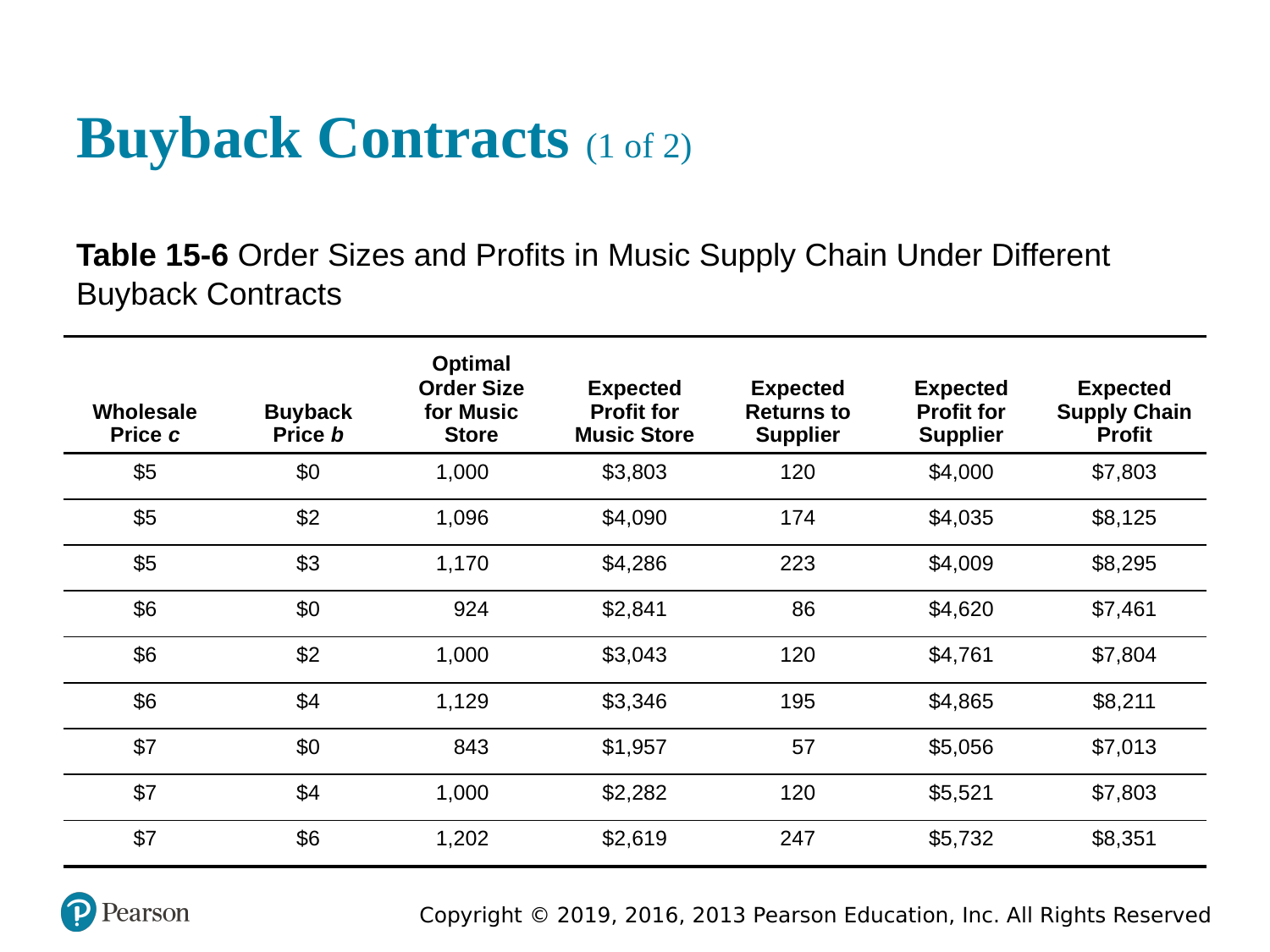

# Buyback Contracts (1 of 2)
Table 15-6 Order Sizes and Profits in Music Supply Chain Under Different Buyback Contracts
| Wholesale Price c | Buyback Price b | Optimal Order Size for Music Store | Expected Profit for Music Store | Expected Returns to Supplier | Expected Profit for Supplier | Expected Supply Chain Profit |
| --- | --- | --- | --- | --- | --- | --- |
| $5 | $0 | 1,000 | $3,803 | 120 | $4,000 | $7,803 |
| $5 | $2 | 1,096 | $4,090 | 174 | $4,035 | $8,125 |
| $5 | $3 | 1,170 | $4,286 | 223 | $4,009 | $8,295 |
| $6 | $0 | 924 | $2,841 | 86 | $4,620 | $7,461 |
| $6 | $2 | 1,000 | $3,043 | 120 | $4,761 | $7,804 |
| $6 | $4 | 1,129 | $3,346 | 195 | $4,865 | $8,211 |
| $7 | $0 | 843 | $1,957 | 57 | $5,056 | $7,013 |
| $7 | $4 | 1,000 | $2,282 | 120 | $5,521 | $7,803 |
| $7 | $6 | 1,202 | $2,619 | 247 | $5,732 | $8,351 |